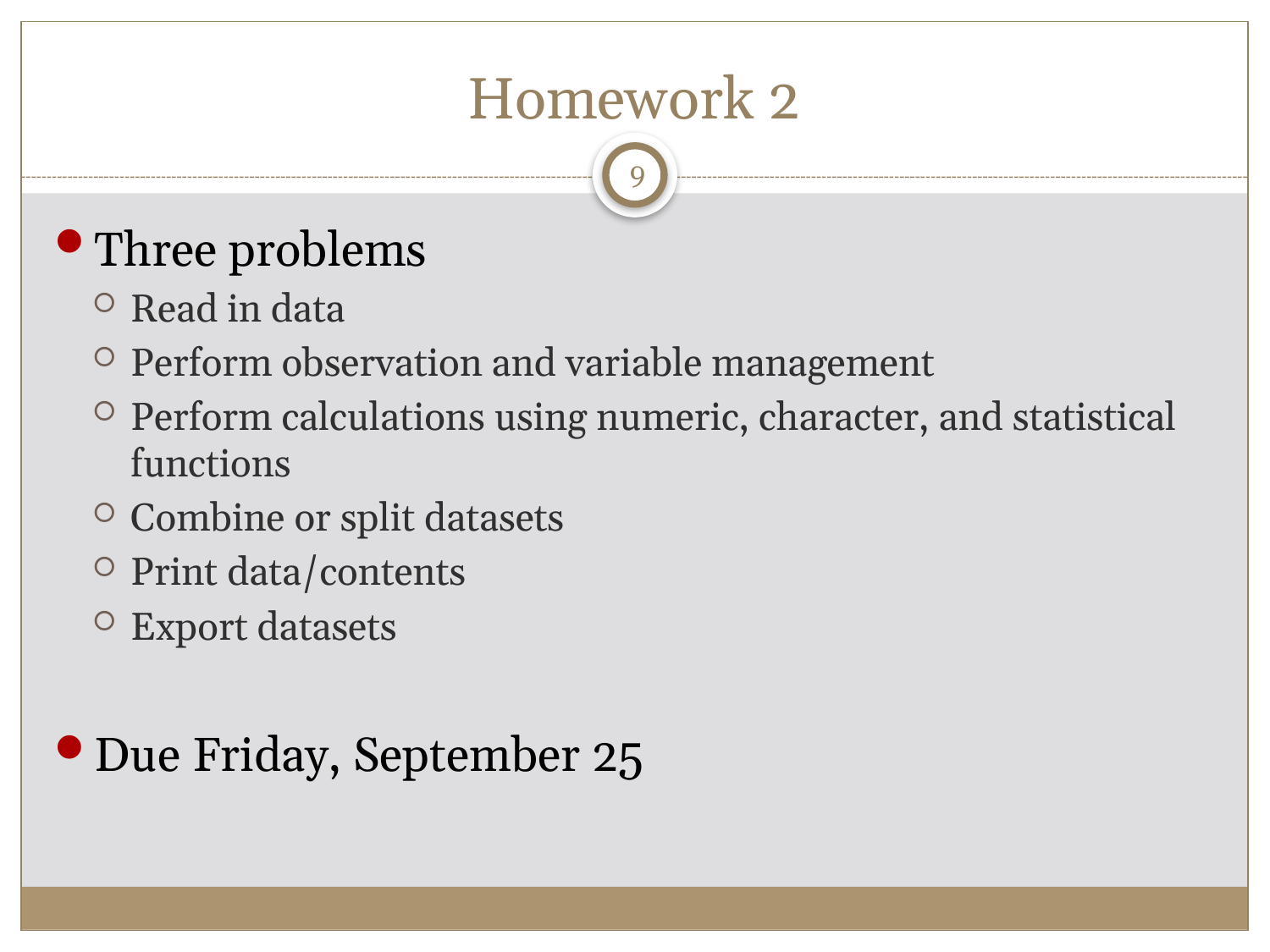

# Homework 2
9
Three problems
Read in data
Perform observation and variable management
Perform calculations using numeric, character, and statistical functions
Combine or split datasets
Print data/contents
Export datasets

Due Friday, September 25